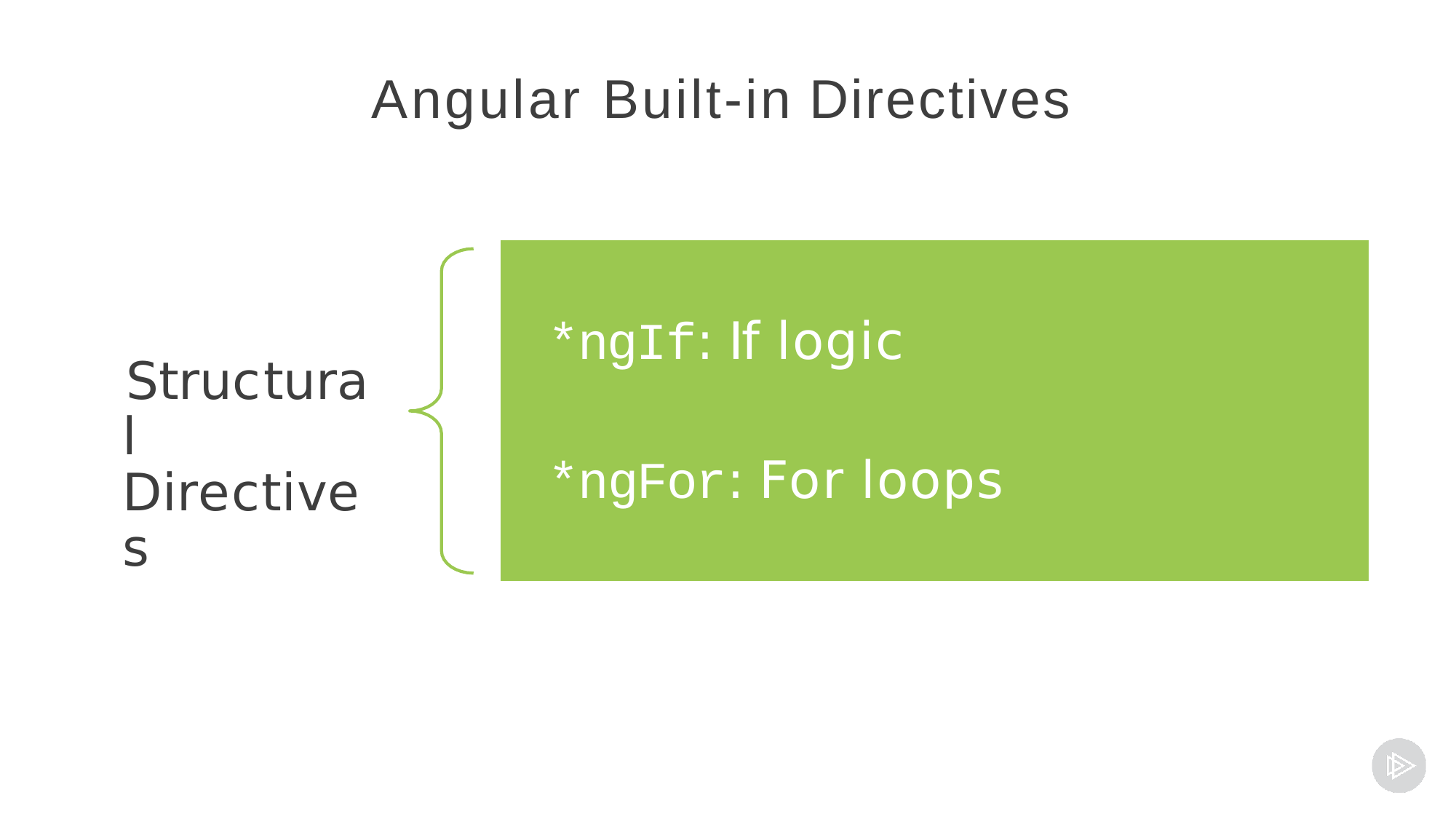

# Angular Built-in Directives

•

•
*ngIf: If logic

*ngFor: For loops
Structural  Directives